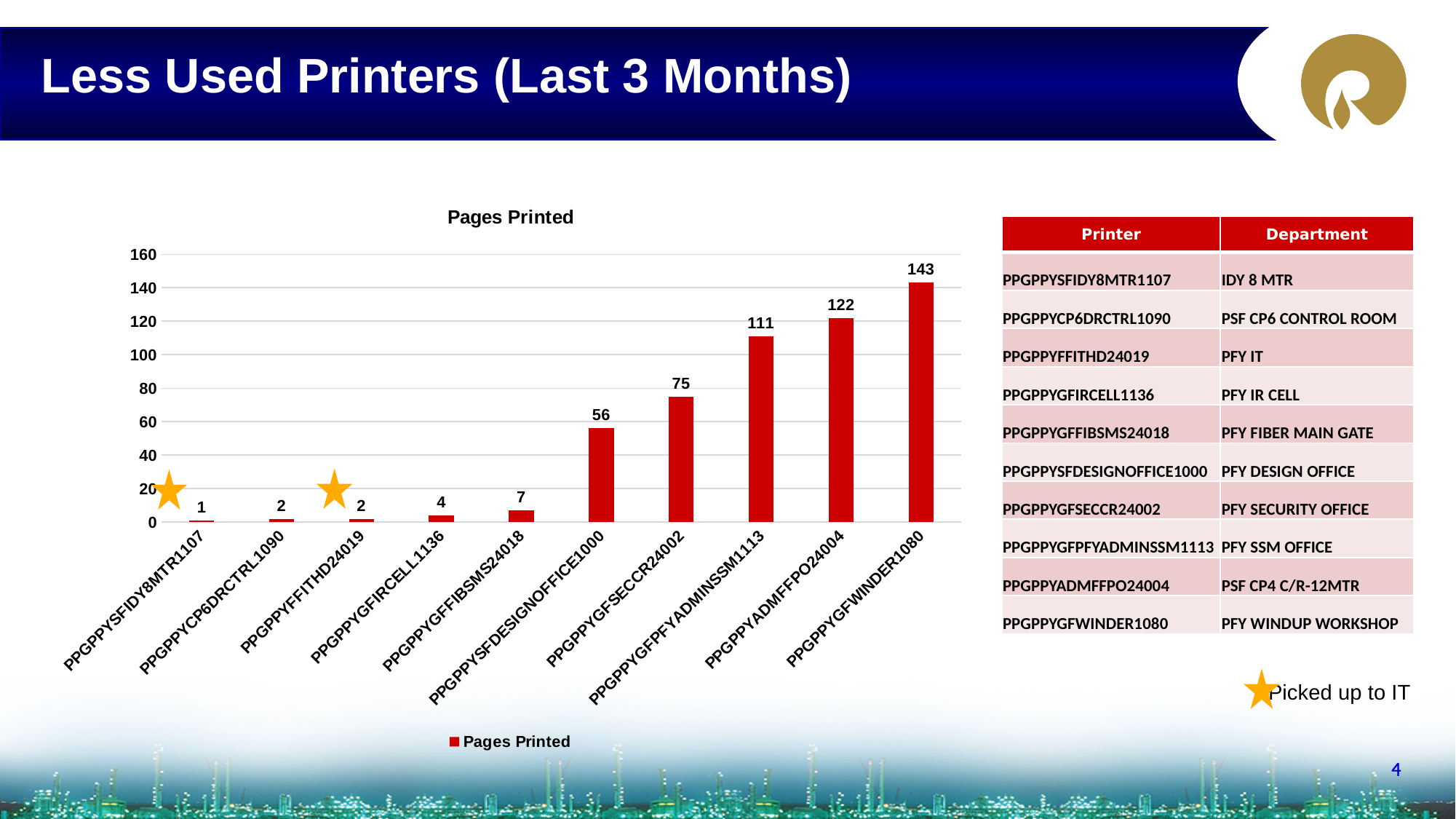

Less Used Printers (Last 3 Months)

### Chart:

| Category | Pages Printed |
|---|---|
| PPGPPYSFIDY8MTR1107 | 1.0 |
| PPGPPYCP6DRCTRL1090 | 2.0 |
| PPGPPYFFITHD24019 | 2.0 |
| PPGPPYGFIRCELL1136 | 4.0 |
| PPGPPYGFFIBSMS24018 | 7.0 |
| PPGPPYSFDESIGNOFFICE1000 | 56.0 |
| PPGPPYGFSECCR24002 | 75.0 |
| PPGPPYGFPFYADMINSSM1113 | 111.0 |
| PPGPPYADMFFPO24004 | 122.0 |
| PPGPPYGFWINDER1080 | 143.0 |
| Printer | Department |
| --- | --- |
| PPGPPYSFIDY8MTR1107 | IDY 8 MTR |
| PPGPPYCP6DRCTRL1090 | PSF CP6 CONTROL ROOM |
| PPGPPYFFITHD24019 | PFY IT |
| PPGPPYGFIRCELL1136 | PFY IR CELL |
| PPGPPYGFFIBSMS24018 | PFY FIBER MAIN GATE |
| PPGPPYSFDESIGNOFFICE1000 | PFY DESIGN OFFICE |
| PPGPPYGFSECCR24002 | PFY SECURITY OFFICE |
| PPGPPYGFPFYADMINSSM1113 | PFY SSM OFFICE |
| PPGPPYADMFFPO24004 | PSF CP4 C/R-12MTR |
| PPGPPYGFWINDER1080 | PFY WINDUP WORKSHOP |

Picked up to IT